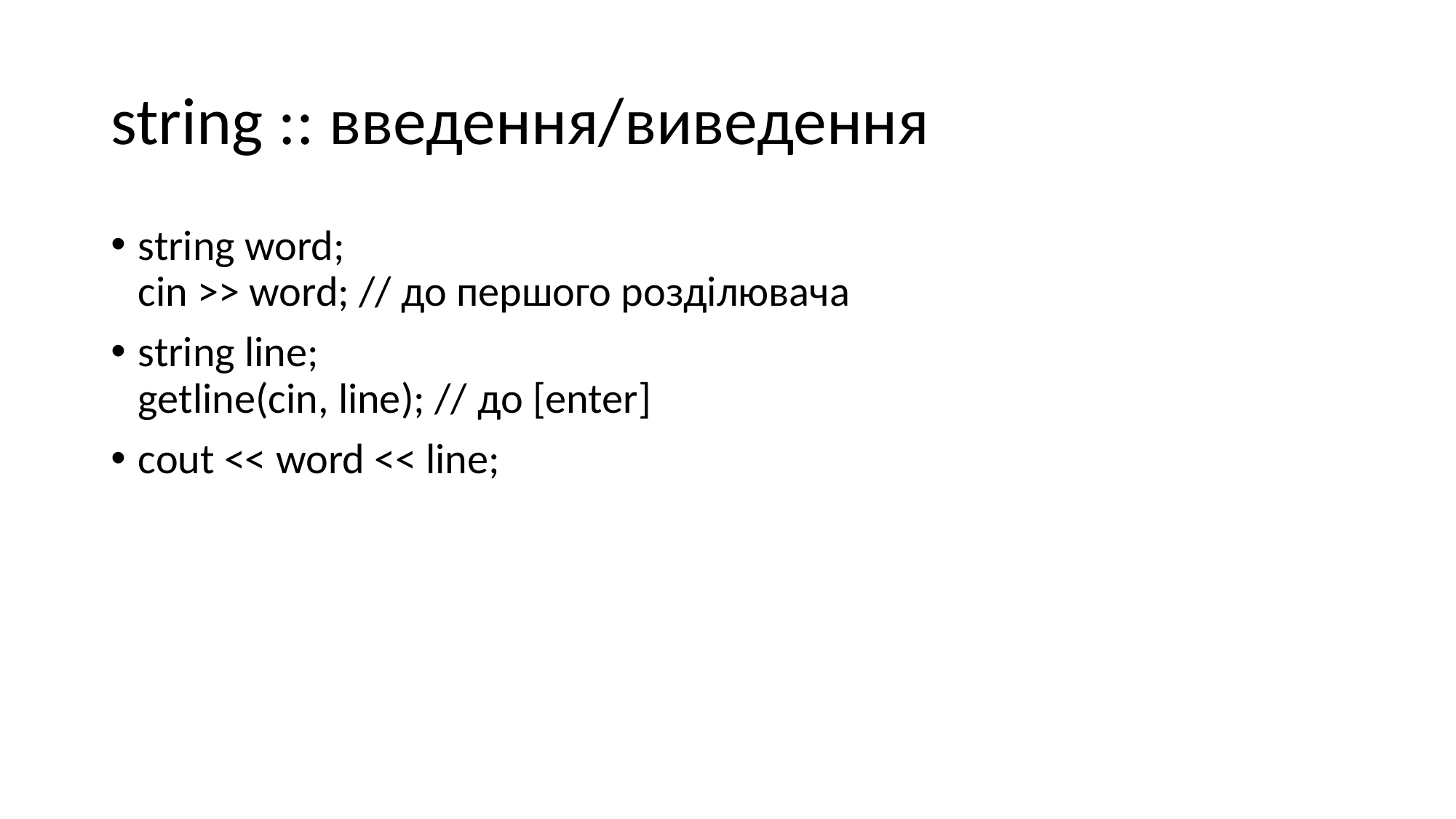

# string :: введення/виведення
string word;
cin >> word; // до першого розділювача
string line;
getline(cin, line); // до [enter]
cout << word << line;